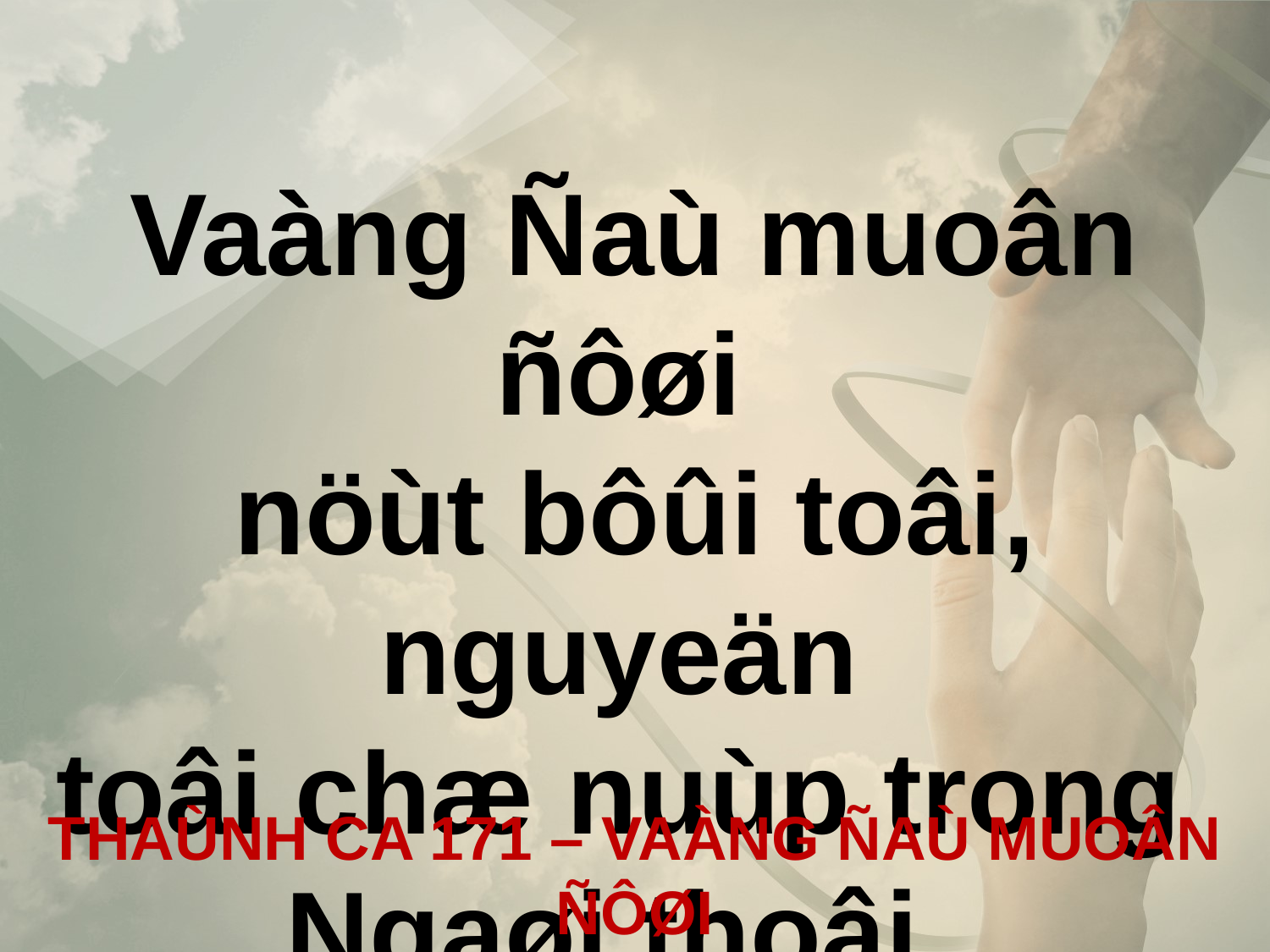

Vaàng Ñaù muoân ñôøi
nöùt bôûi toâi, nguyeän
toâi chæ nuùp trong
Ngaøi thoâi.
THAÙNH CA 171 – VAÀNG ÑAÙ MUOÂN ÑÔØI